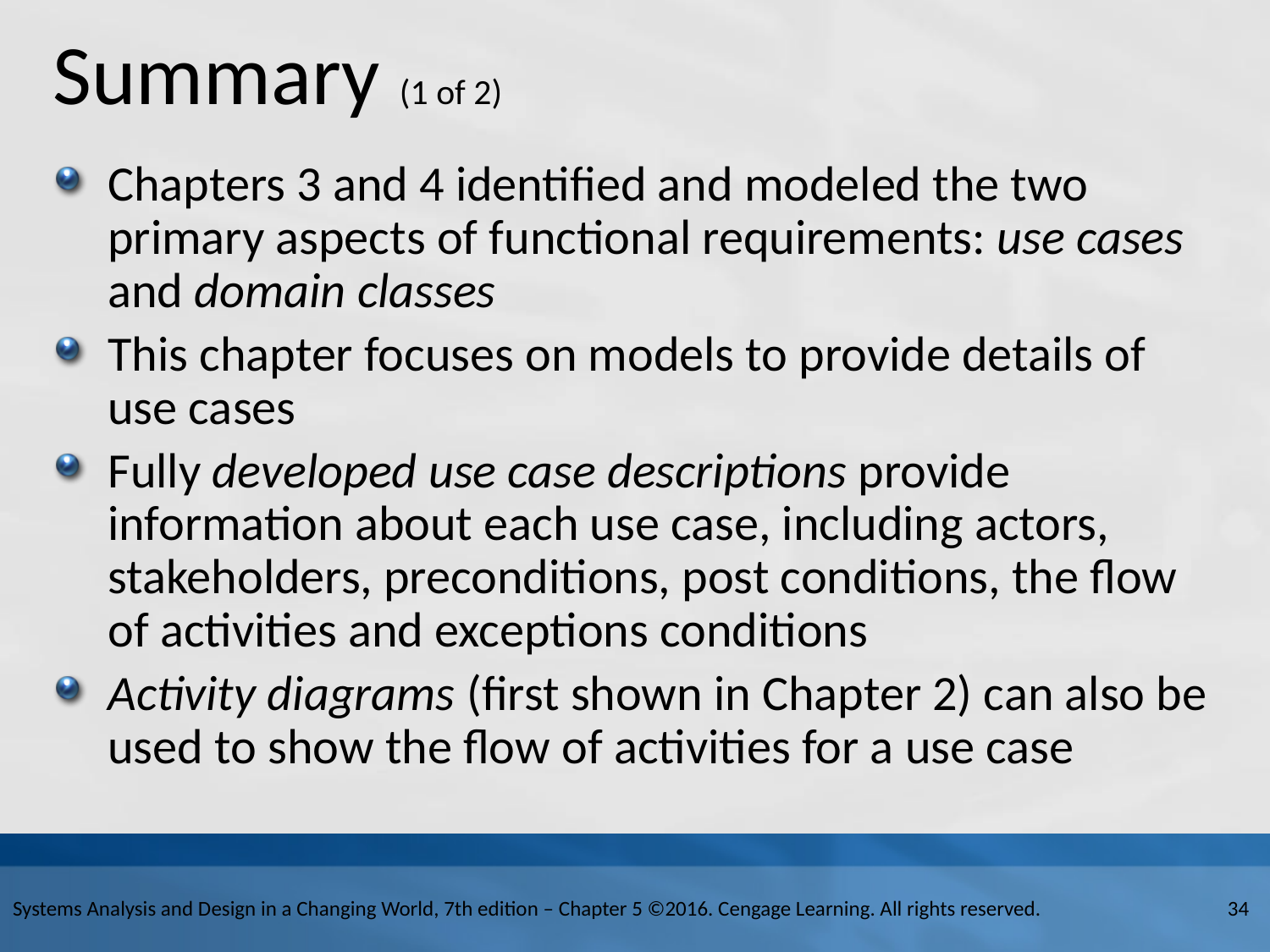

# Summary (1 of 2)
Chapters 3 and 4 identified and modeled the two primary aspects of functional requirements: use cases and domain classes
This chapter focuses on models to provide details of use cases
Fully developed use case descriptions provide information about each use case, including actors, stakeholders, preconditions, post conditions, the flow of activities and exceptions conditions
Activity diagrams (first shown in Chapter 2) can also be used to show the flow of activities for a use case
Systems Analysis and Design in a Changing World, 7th edition – Chapter 5 ©2016. Cengage Learning. All rights reserved.
34